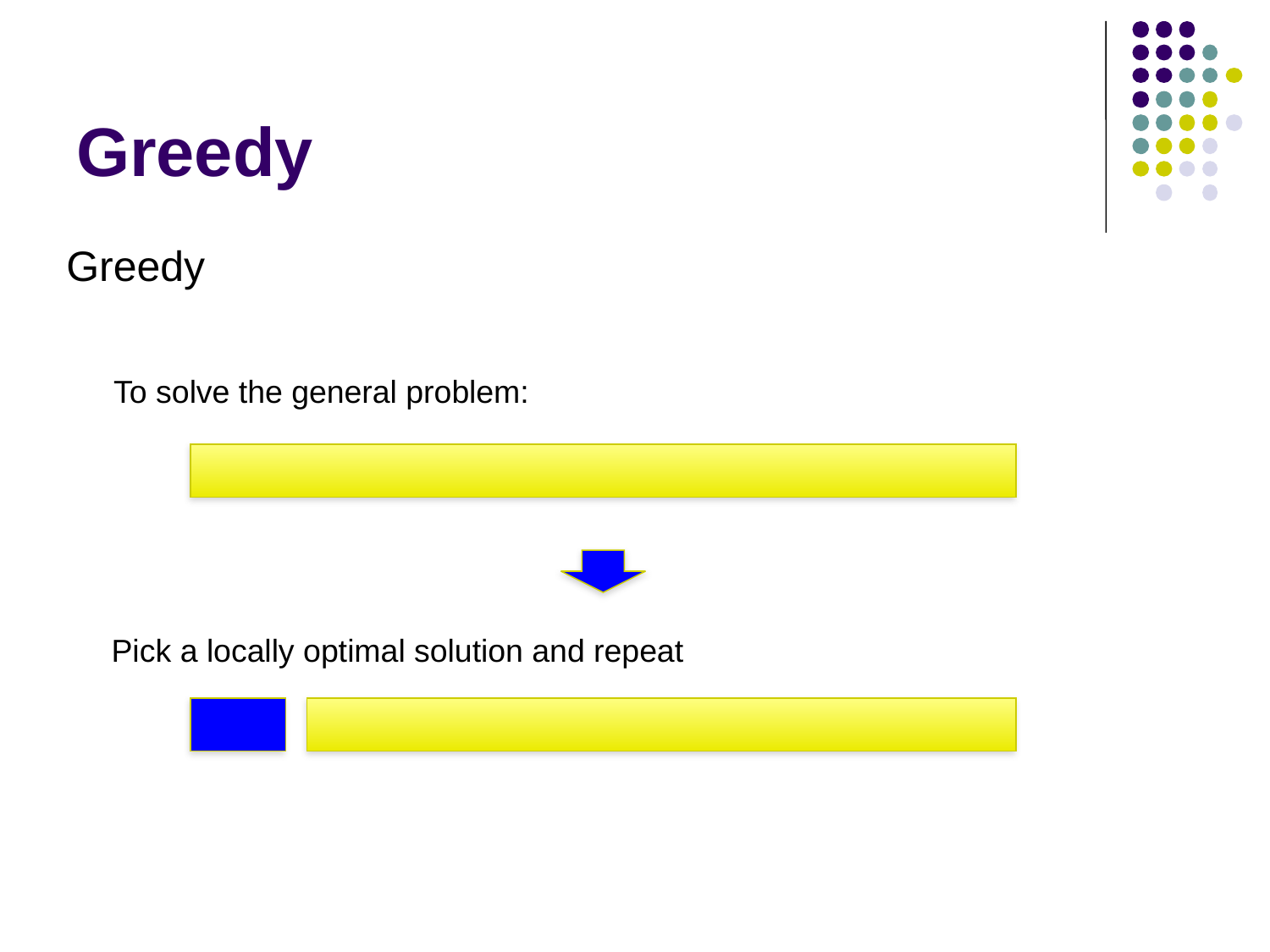

# Greedy
Greedy
To solve the general problem:

Pick a locally optimal solution and repeat